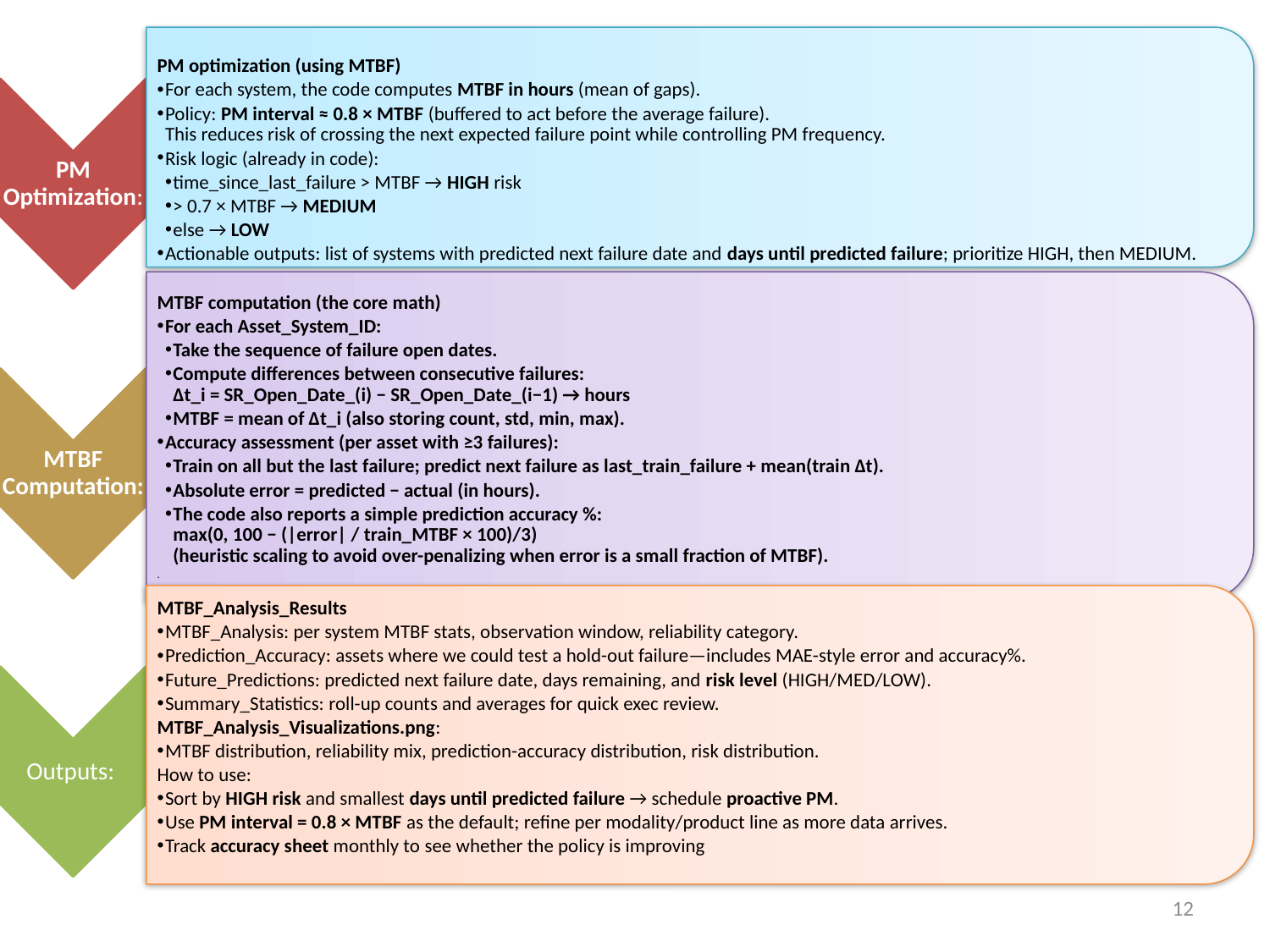

PM Optimization:

PM optimization (using MTBF)
For each system, the code computes MTBF in hours (mean of gaps).
Policy: PM interval ≈ 0.8 × MTBF (buffered to act before the average failure).
This reduces risk of crossing the next expected failure point while controlling PM frequency.
Risk logic (already in code):
time_since_last_failure > MTBF → HIGH risk
> 0.7 × MTBF → MEDIUM
else → LOW
Actionable outputs: list of systems with predicted next failure date and days until predicted failure; prioritize HIGH, then MEDIUM.
MTBF Computation:
MTBF computation (the core math)
For each Asset_System_ID:
Take the sequence of failure open dates.
Compute differences between consecutive failures:
Δt_i = SR_Open_Date_(i) − SR_Open_Date_(i−1) → hours
MTBF = mean of Δt_i (also storing count, std, min, max).
Accuracy assessment (per asset with ≥3 failures):
Train on all but the last failure; predict next failure as last_train_failure + mean(train Δt).
Absolute error = predicted − actual (in hours).
The code also reports a simple prediction accuracy %:
max(0, 100 − (|error| / train_MTBF × 100)/3)
(heuristic scaling to avoid over-penalizing when error is a small fraction of MTBF).
.
Outputs:
MTBF_Analysis_Results
MTBF_Analysis: per system MTBF stats, observation window, reliability category.
Prediction_Accuracy: assets where we could test a hold-out failure—includes MAE-style error and accuracy%.
Future_Predictions: predicted next failure date, days remaining, and risk level (HIGH/MED/LOW).
Summary_Statistics: roll-up counts and averages for quick exec review.
MTBF_Analysis_Visualizations.png:
MTBF distribution, reliability mix, prediction-accuracy distribution, risk distribution.
How to use:
Sort by HIGH risk and smallest days until predicted failure → schedule proactive PM.
Use PM interval = 0.8 × MTBF as the default; refine per modality/product line as more data arrives.
Track accuracy sheet monthly to see whether the policy is improving

#
12